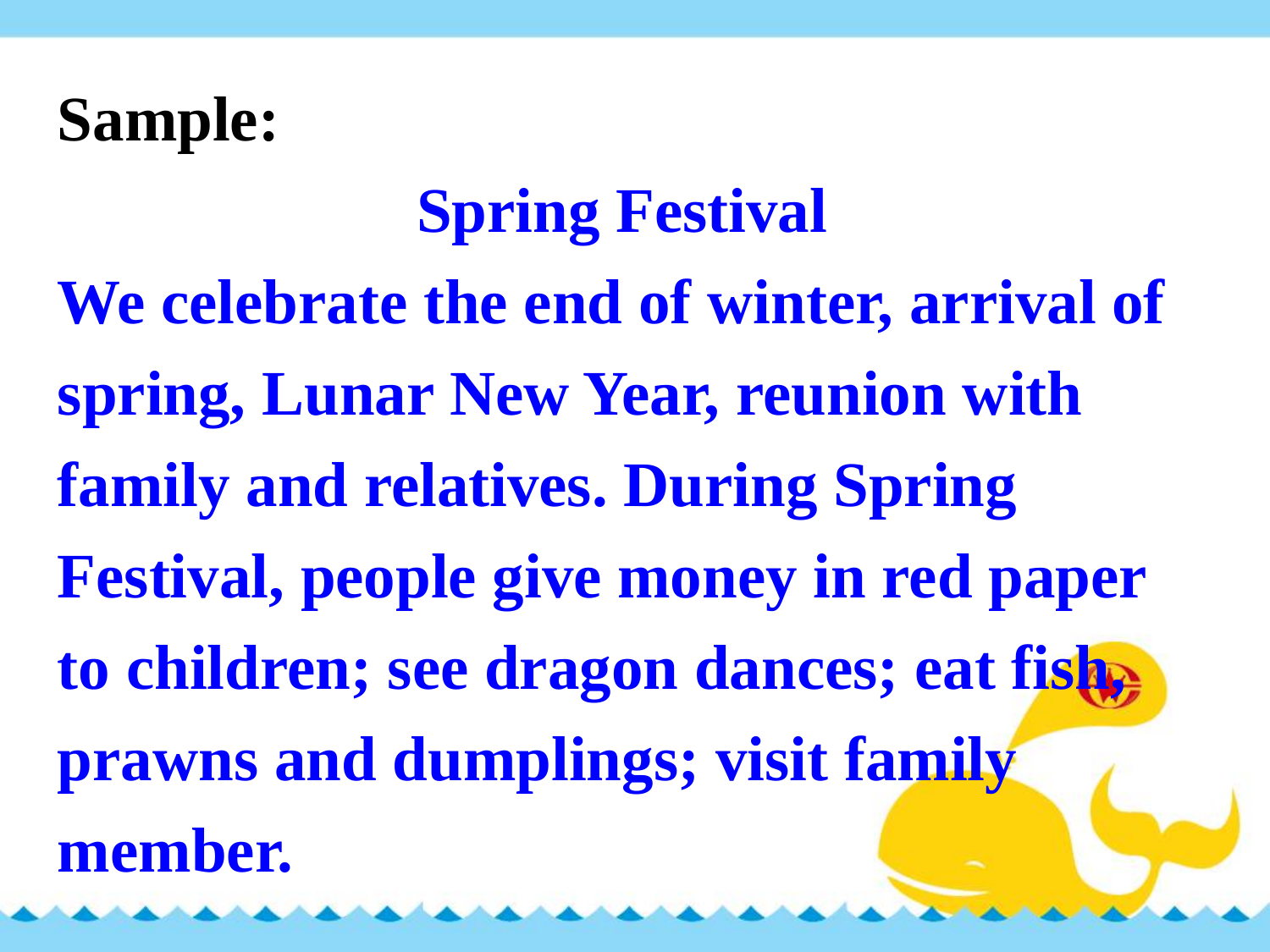

Sample:
Spring Festival
We celebrate the end of winter, arrival of spring, Lunar New Year, reunion with family and relatives. During Spring Festival, people give money in red paper to children; see dragon dances; eat fish, prawns and dumplings; visit family member.